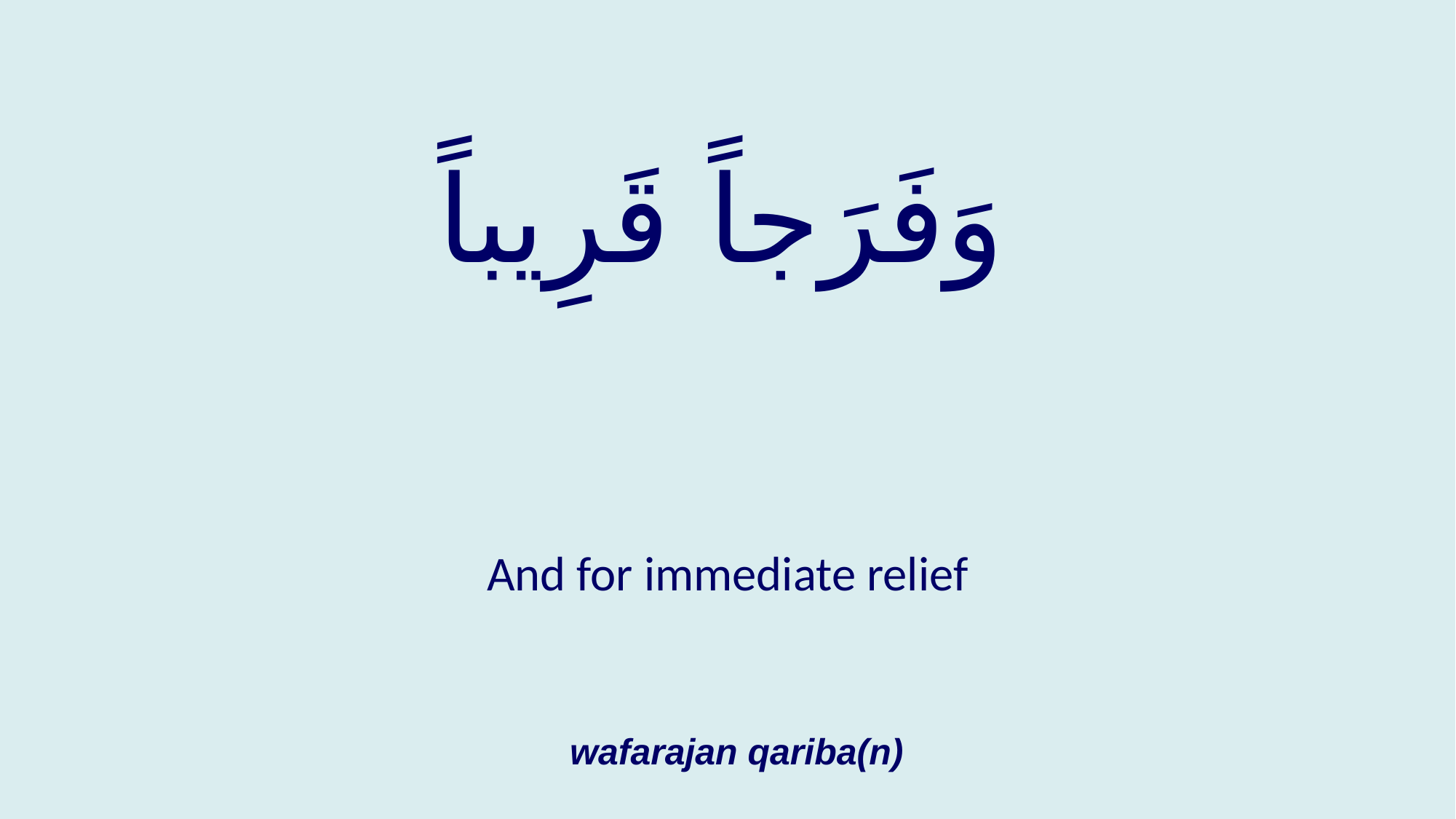

# وَفَرَجاً قَرِيباً
And for immediate relief
wafarajan qariba(n)